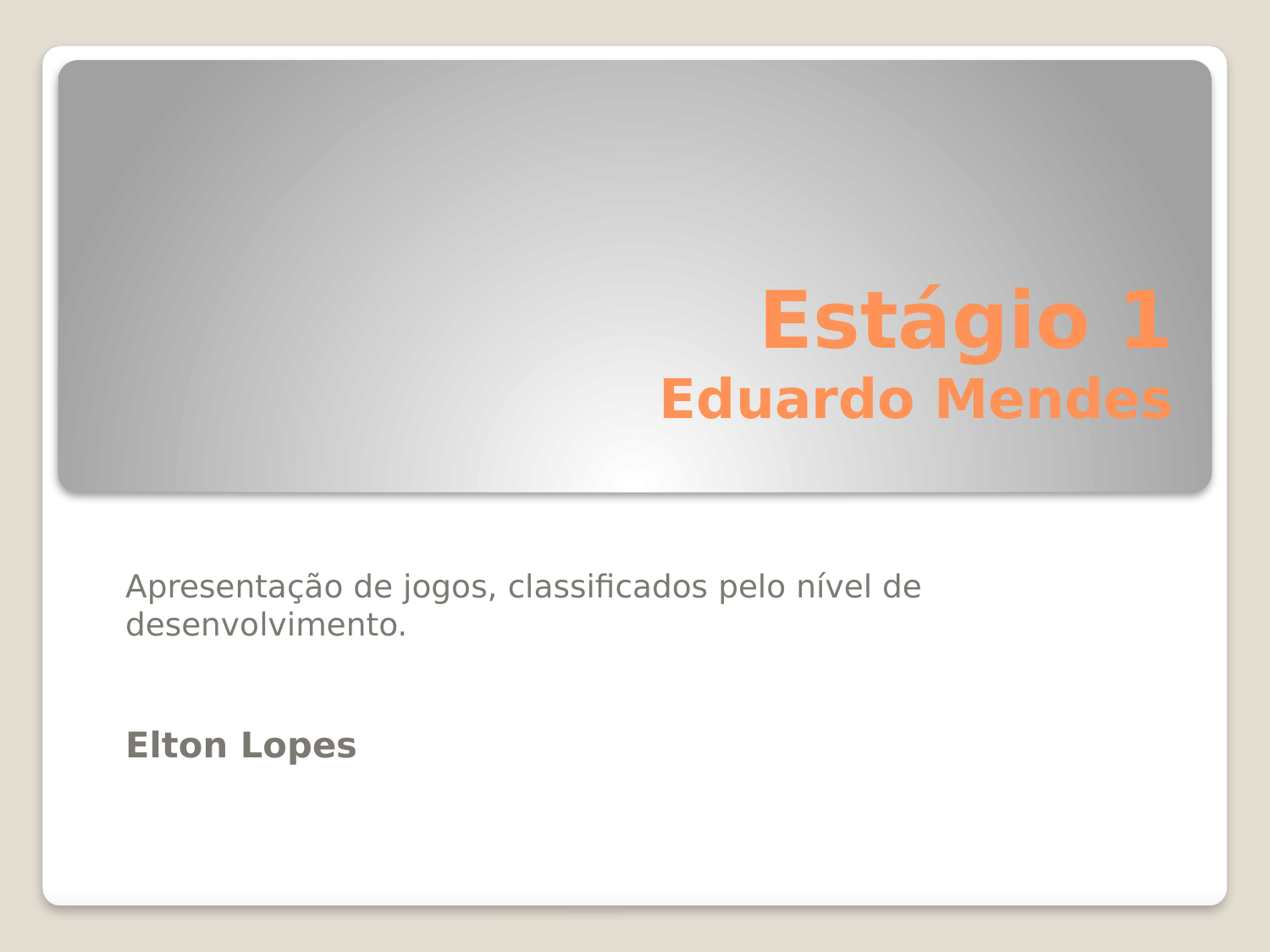

# Estágio 1 Eduardo Mendes
Apresentação de jogos, classificados pelo nível de desenvolvimento.

Elton Lopes